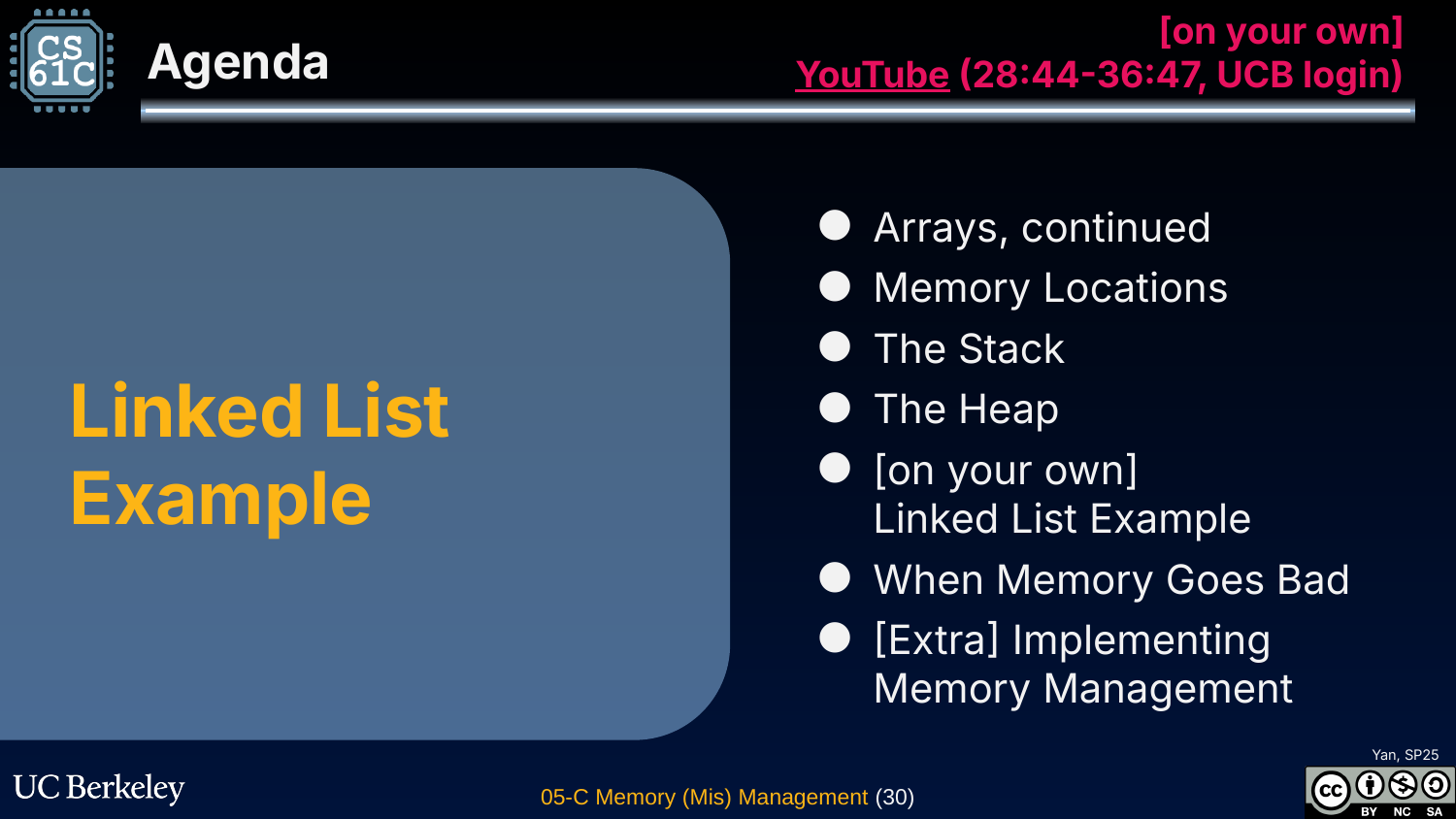

[on your own]
YouTube (28:44-36:47, UCB login)
# Linked List Example